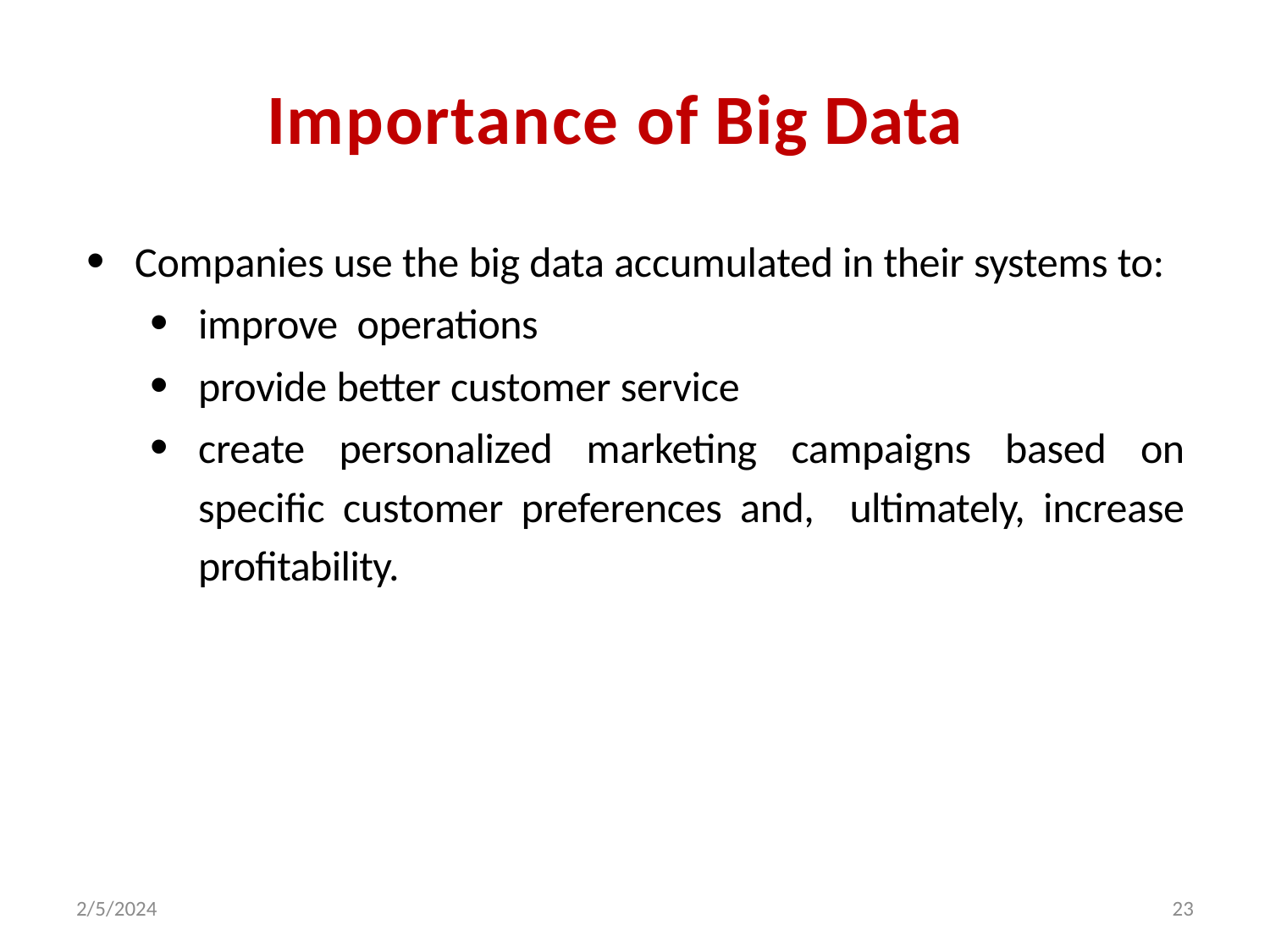

# Importance of Big Data
Companies use the big data accumulated in their systems to:
improve  operations
provide better customer service
create personalized marketing campaigns based on speciﬁc customer preferences and,  ultimately, increase proﬁtability.
2/5/2024
23